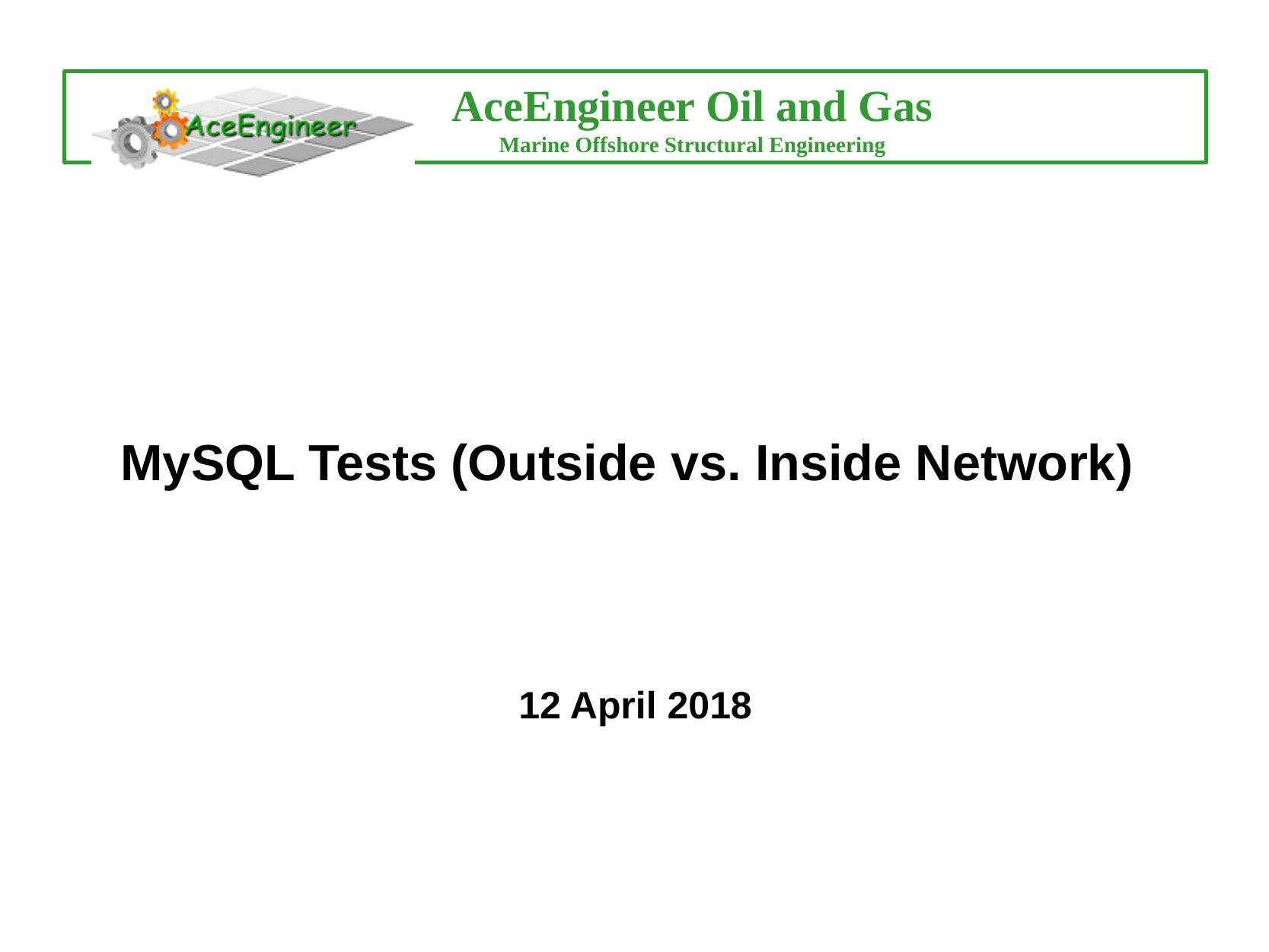

MySQL Tests (Outside vs. Inside Network)

12 April 2018